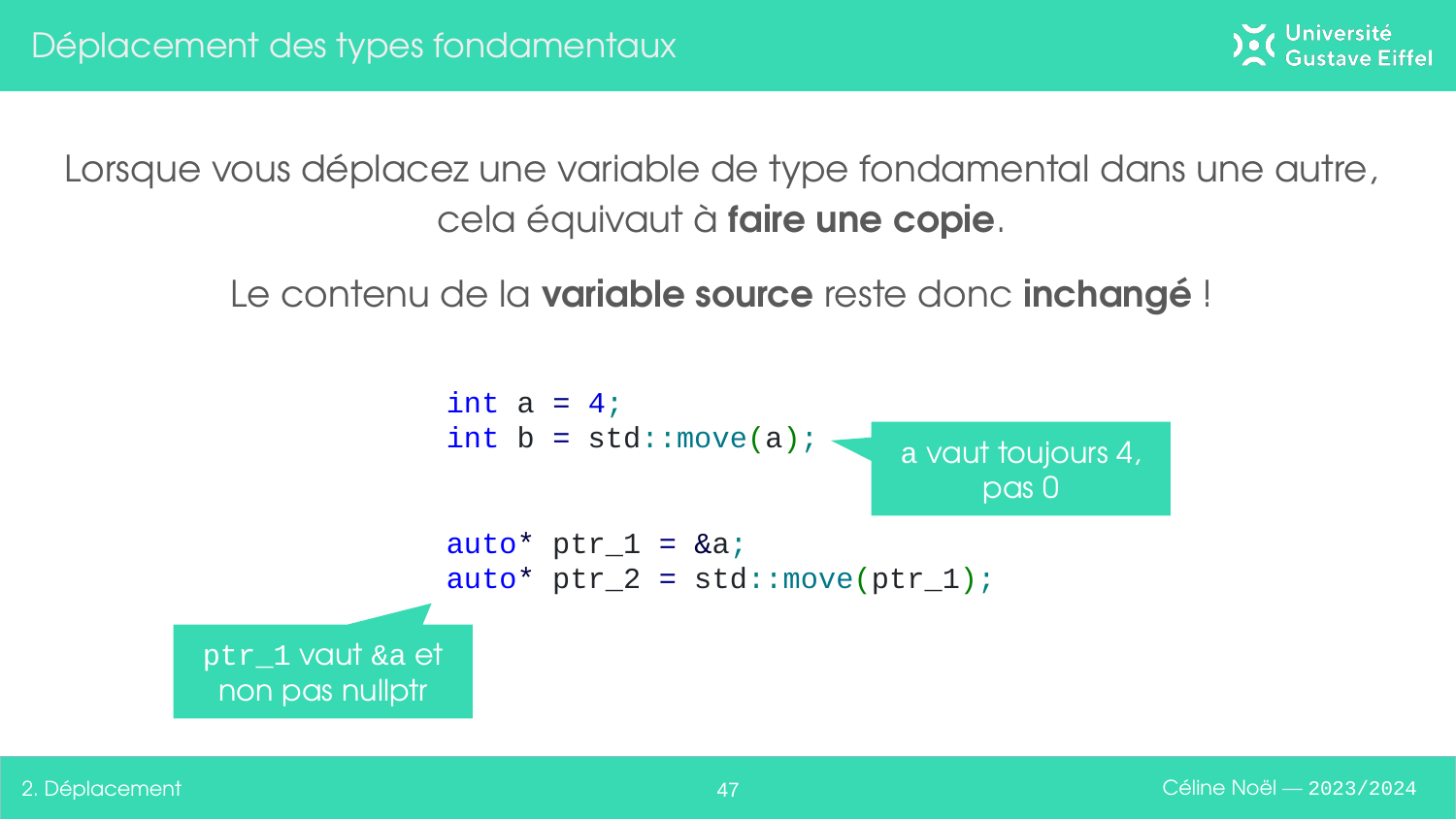

# Déplacement des types fondamentaux
Lorsque vous déplacez une variable de type fondamental dans une autre, cela équivaut à faire une copie.
Le contenu de la variable source reste donc inchangé !

int a = 4;
int b = std::move(a);

auto* ptr_1 = &a;
auto* ptr_2 = std::move(ptr_1);
a vaut toujours 4,
pas 0
ptr_1 vaut &a et non pas nullptr
2. Déplacement
47